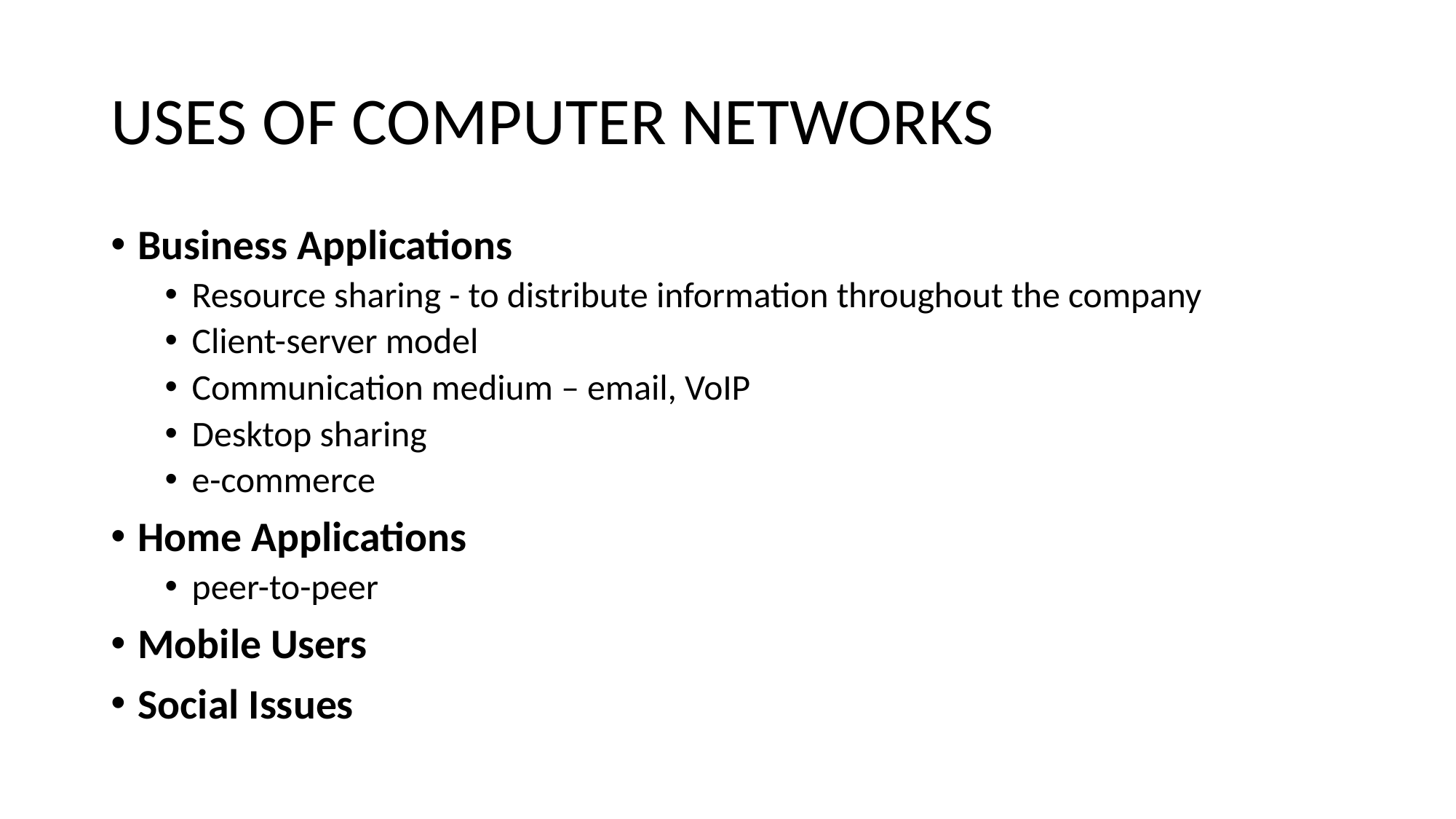

# USES OF COMPUTER NETWORKS
Business Applications
Resource sharing - to distribute information throughout the company
Client-server model
Communication medium – email, VoIP
Desktop sharing
e-commerce
Home Applications
peer-to-peer
Mobile Users
Social Issues